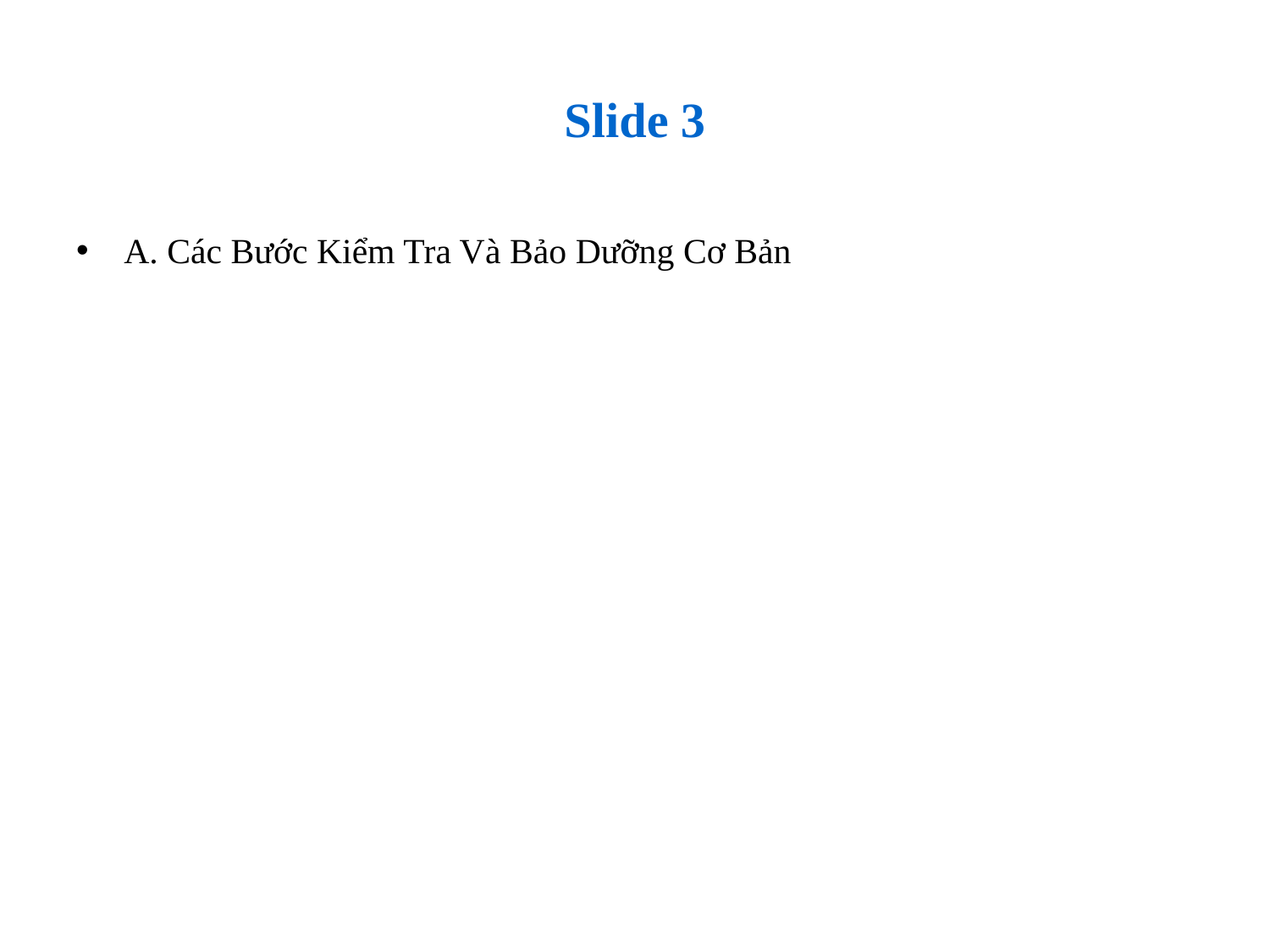

# Slide 3
A. Các Bước Kiểm Tra Và Bảo Dưỡng Cơ Bản